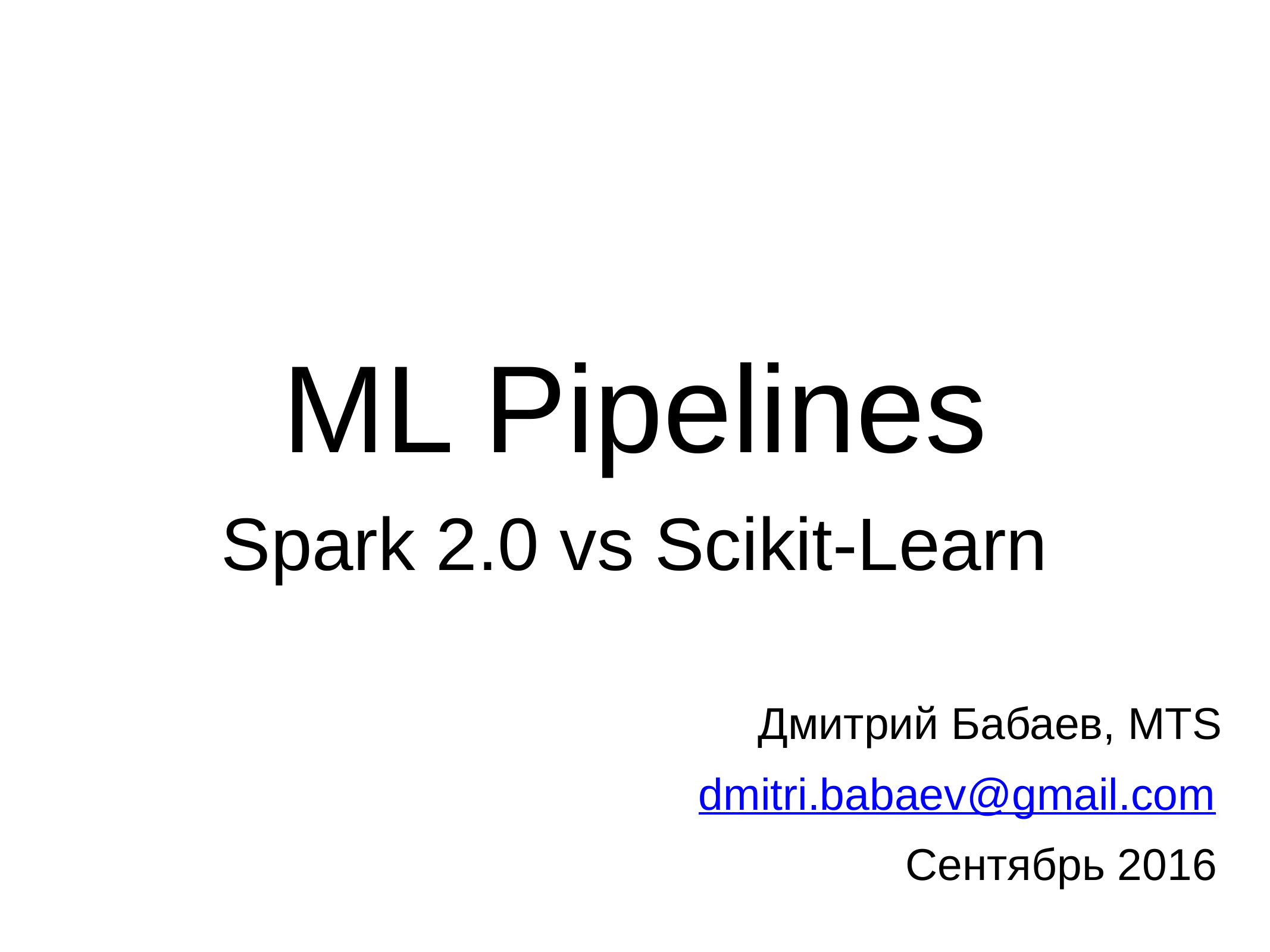

# ML Pipelines
Spark 2.0 vs Scikit-Learn
Дмитрий Бабаев, MTS
dmitri.babaev@gmail.com
Сентябрь 2016